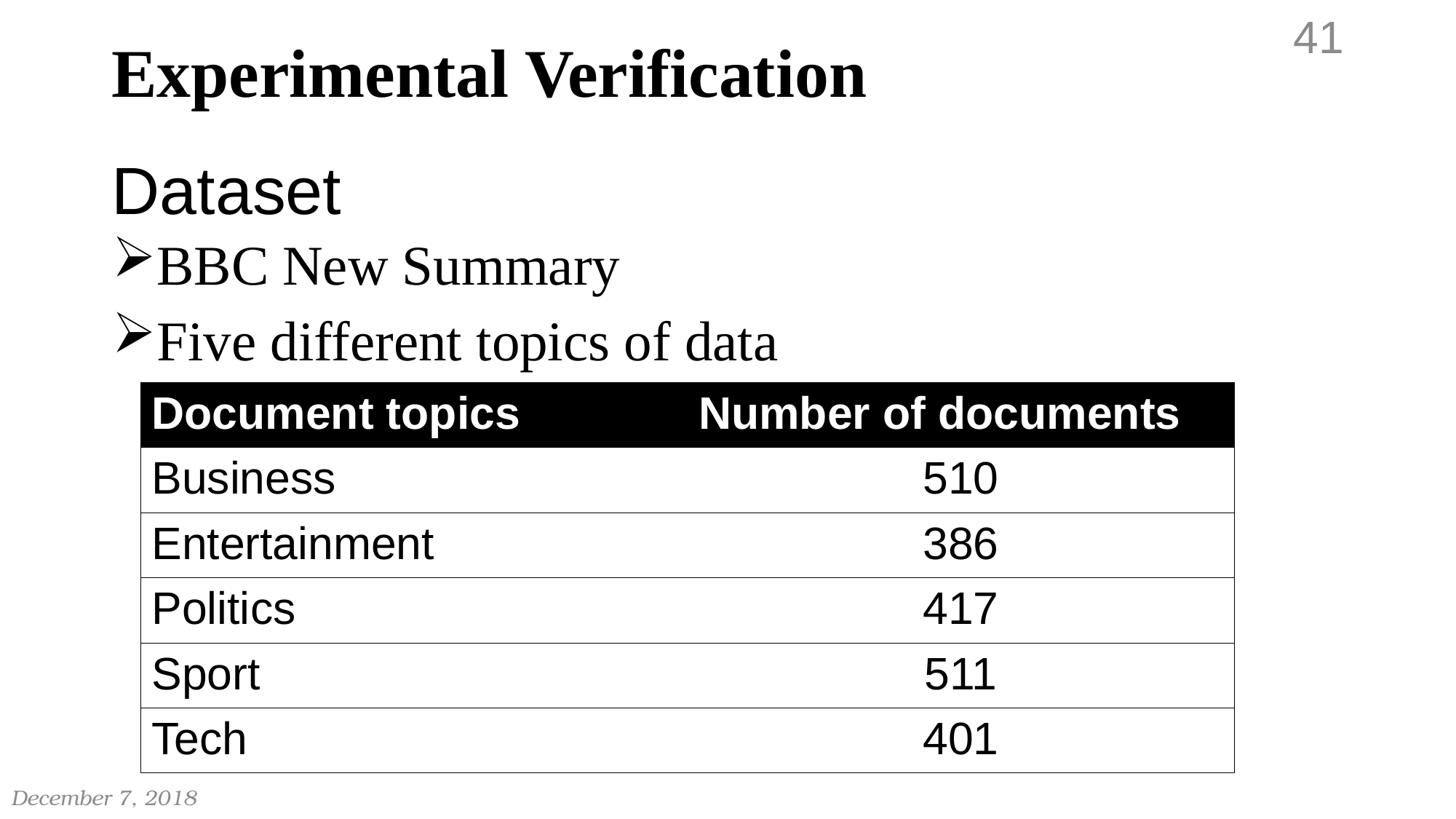

Experimental Verification
41
# Dataset
BBC New Summary
Five different topics of data
| Document topics | Number of documents |
| --- | --- |
| Business | 510 |
| Entertainment | 386 |
| Politics | 417 |
| Sport | 511 |
| Tech | 401 |
December 7, 2018